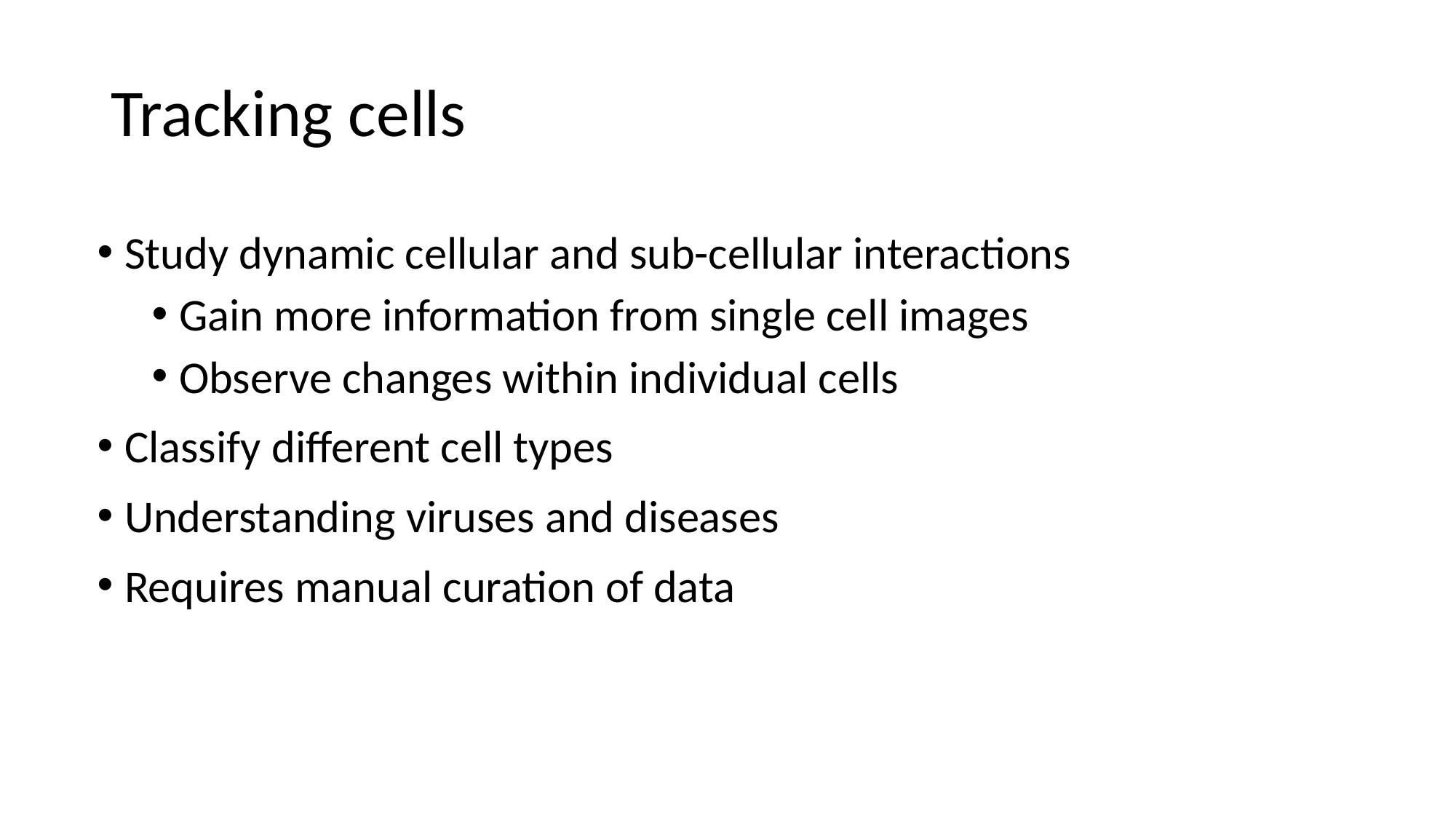

# Tracking cells
Study dynamic cellular and sub-cellular interactions
Gain more information from single cell images
Observe changes within individual cells
Classify different cell types
Understanding viruses and diseases
Requires manual curation of data